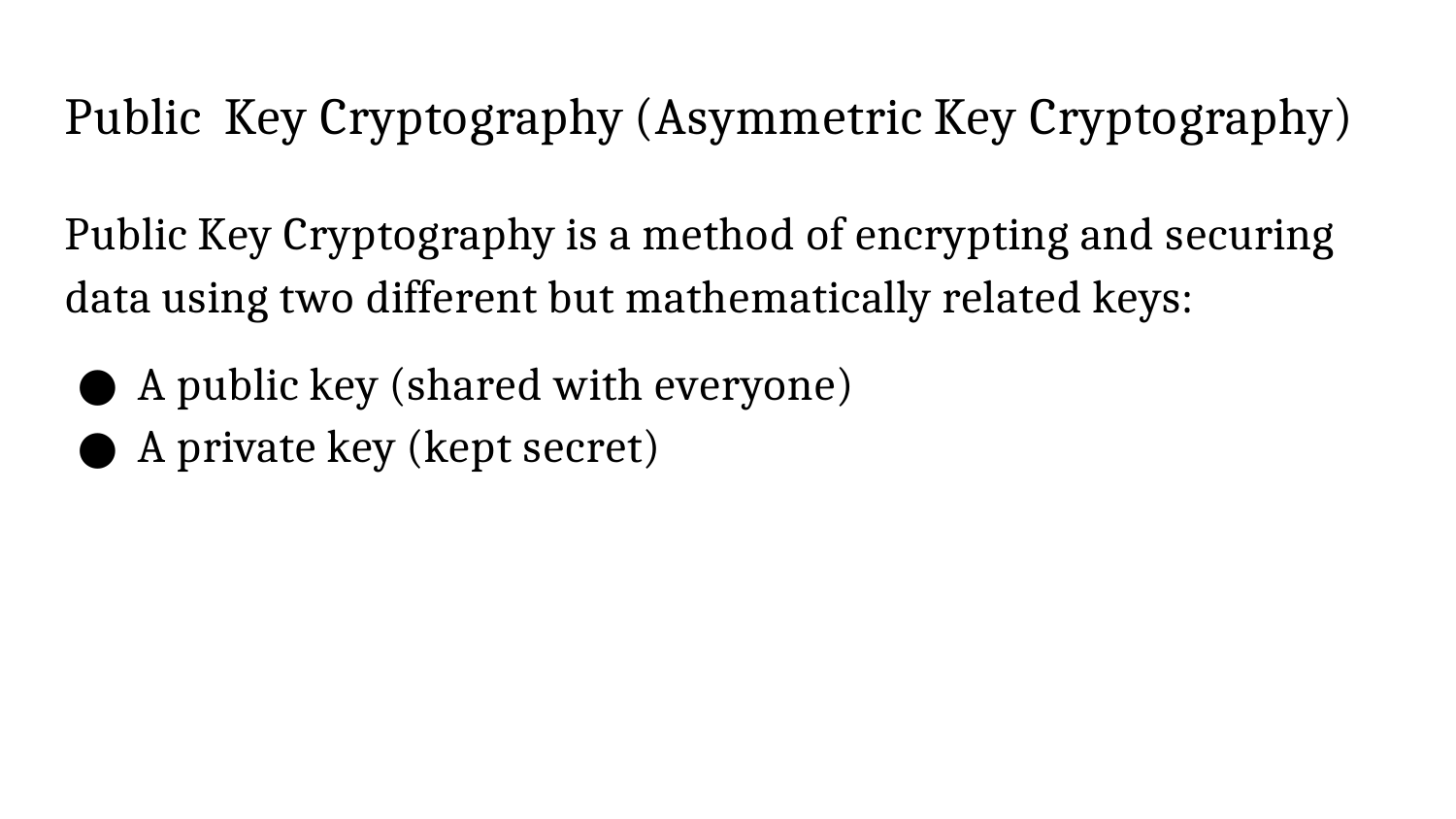

# Public  Key Cryptography (Asymmetric Key Cryptography)
Public Key Cryptography is a method of encrypting and securing data using two different but mathematically related keys:
A public key (shared with everyone)
A private key (kept secret)